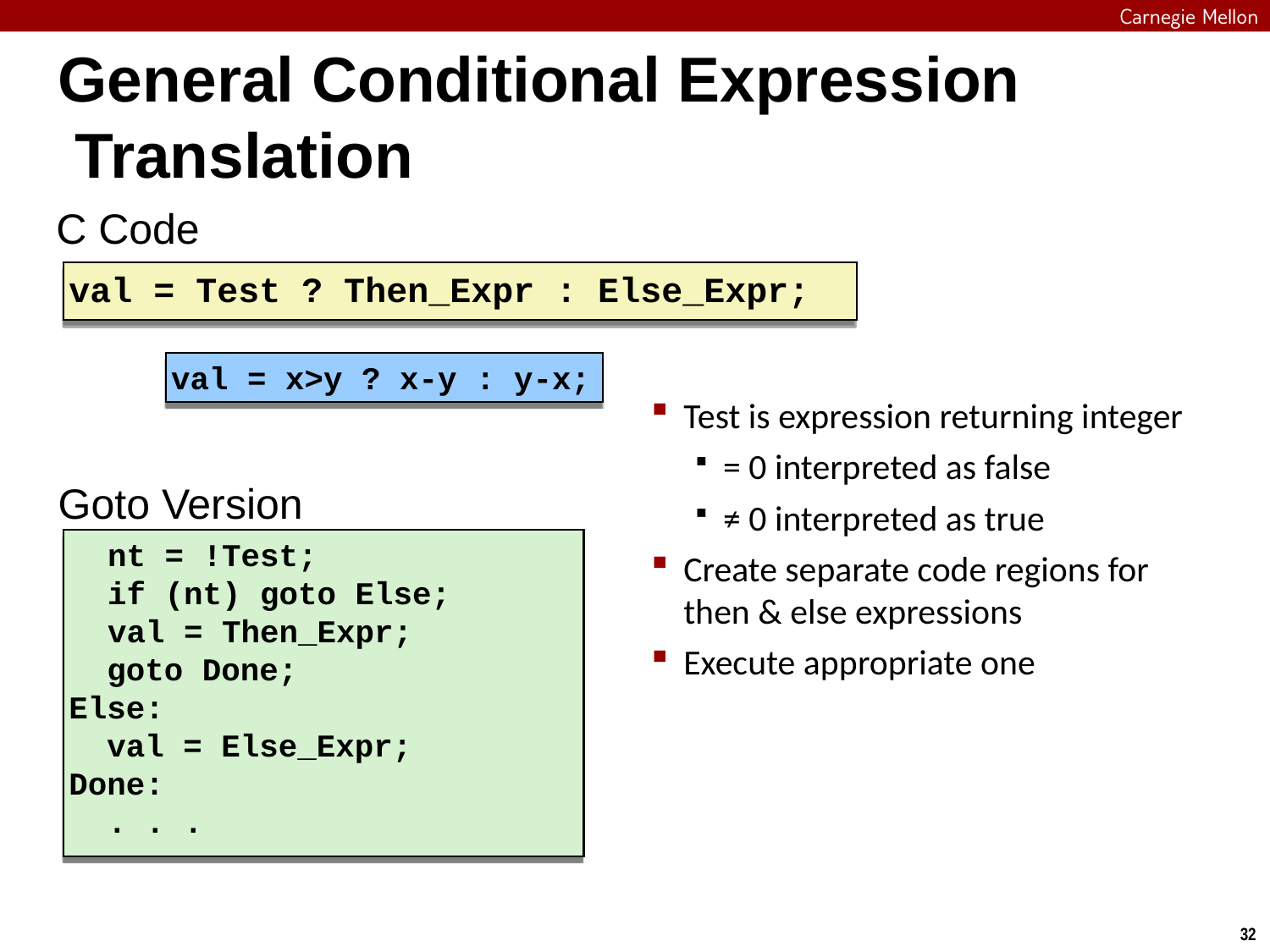

Carnegie Mellon
# General Conditional Expression Translation
C Code
val = Test ? Then_Expr : Else_Expr;
val = x>y ? x-y : y-x;
Test is expression returning integer
= 0 interpreted as false
≠ 0 interpreted as true
Create separate code regions for then & else expressions
Execute appropriate one
Goto Version
	nt = !Test;
	if (nt) goto Else;
	val = Then_Expr;
  goto Done;
Else:
  val = Else_Expr;
Done:
	. . .